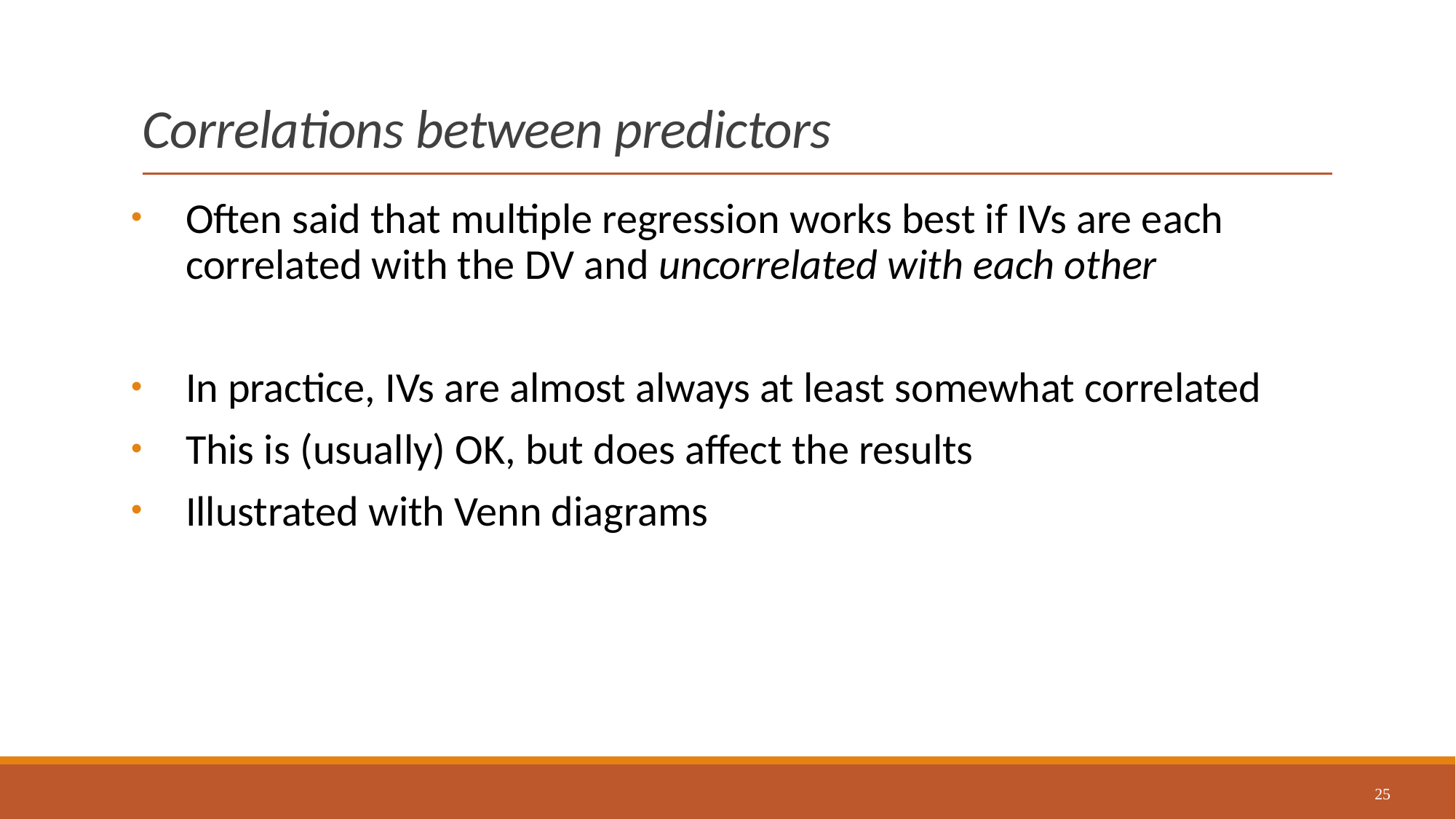

# Correlations between predictors
Often said that multiple regression works best if IVs are each correlated with the DV and uncorrelated with each other

In practice, IVs are almost always at least somewhat correlated
This is (usually) OK, but does affect the results
Illustrated with Venn diagrams

25